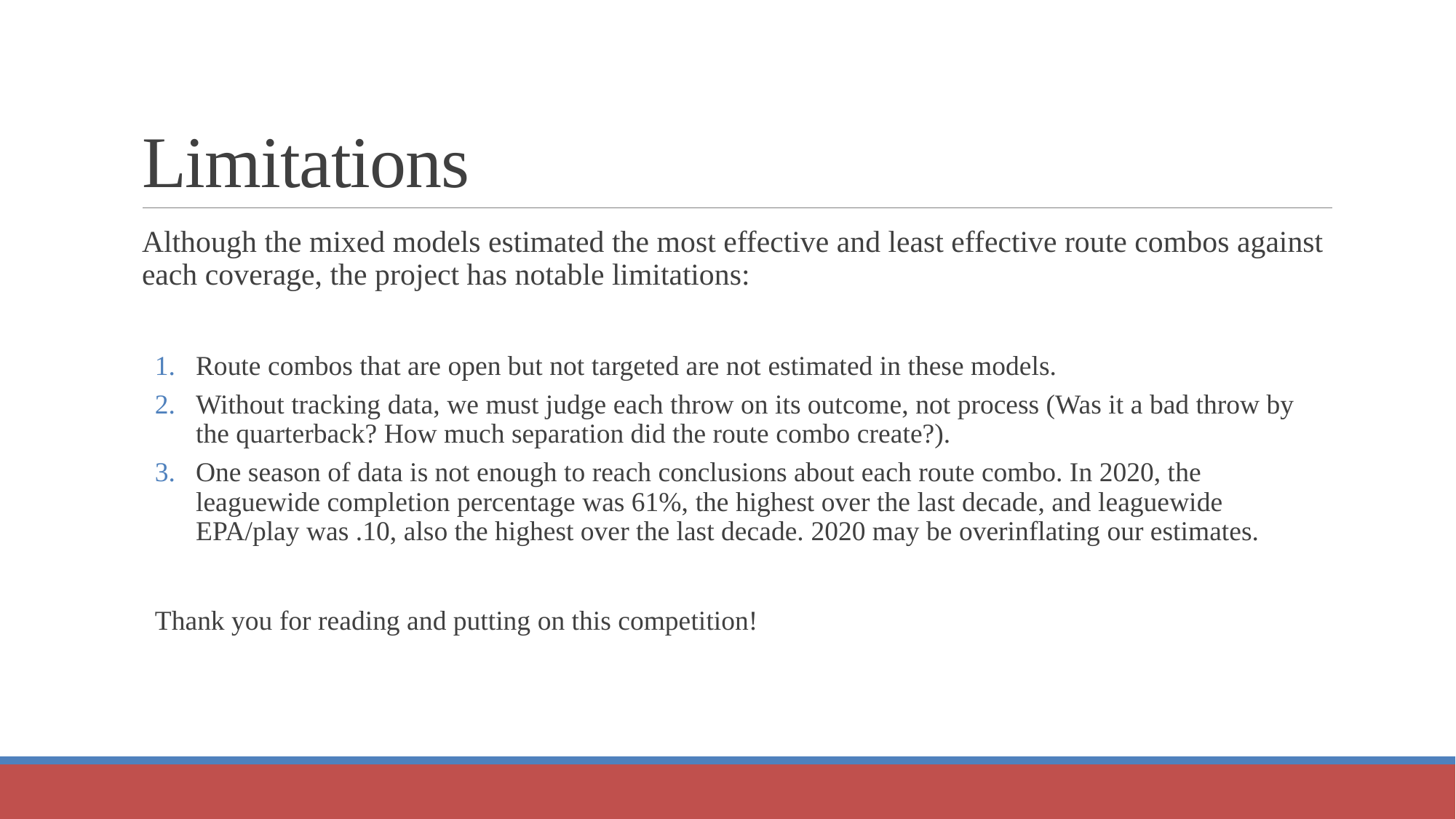

# Limitations
Although the mixed models estimated the most effective and least effective route combos against each coverage, the project has notable limitations:

Route combos that are open but not targeted are not estimated in these models.
Without tracking data, we must judge each throw on its outcome, not process (Was it a bad throw by the quarterback? How much separation did the route combo create?).
One season of data is not enough to reach conclusions about each route combo. In 2020, the leaguewide completion percentage was 61%, the highest over the last decade, and leaguewide EPA/play was .10, also the highest over the last decade. 2020 may be overinflating our estimates.

Thank you for reading and putting on this competition!